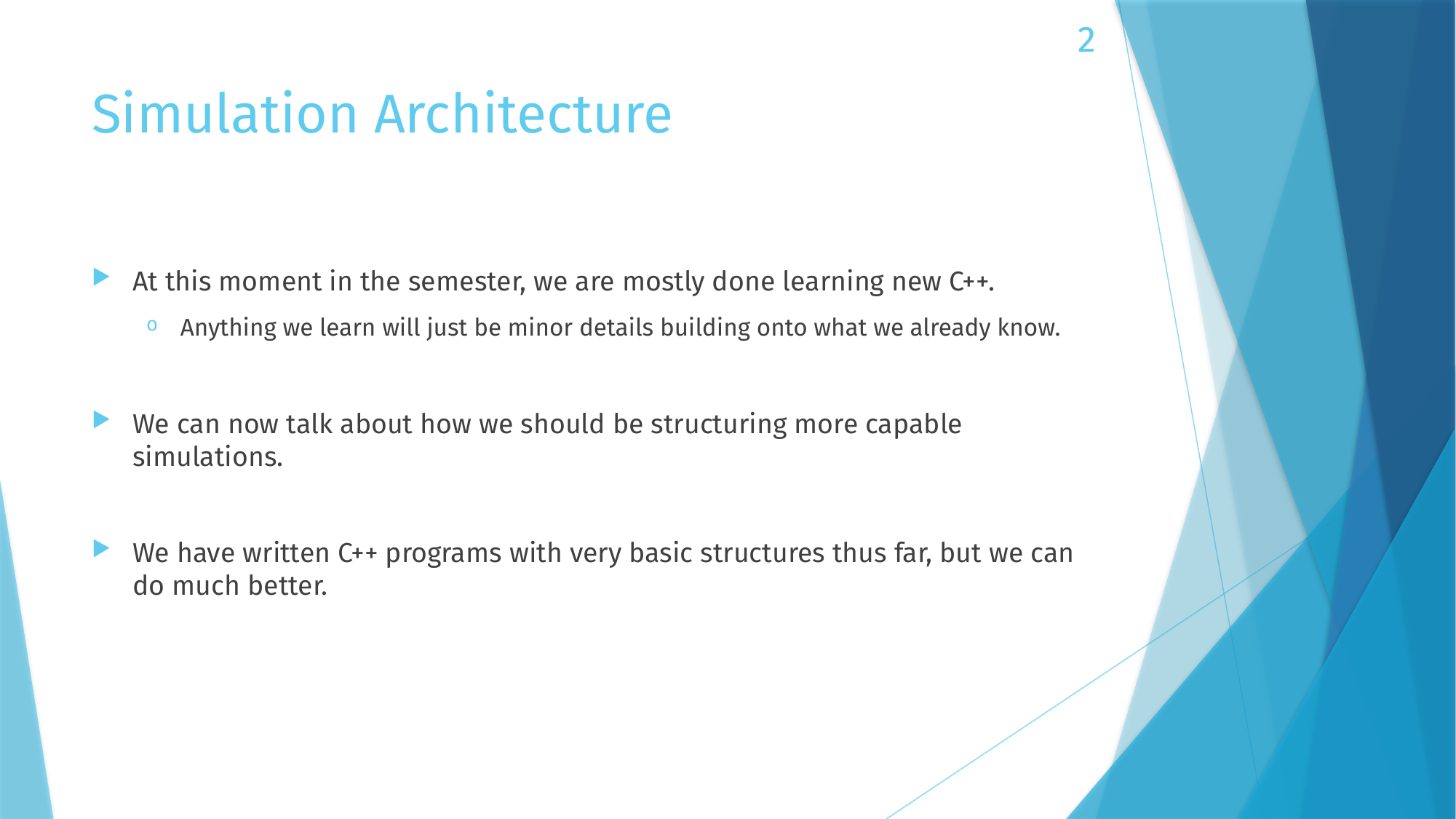

# Simulation Architecture
At this moment in the semester, we are mostly done learning new C++.
Anything we learn will just be minor details building onto what we already know.

We can now talk about how we should be structuring more capable simulations.

We have written C++ programs with very basic structures thus far, but we can do much better.